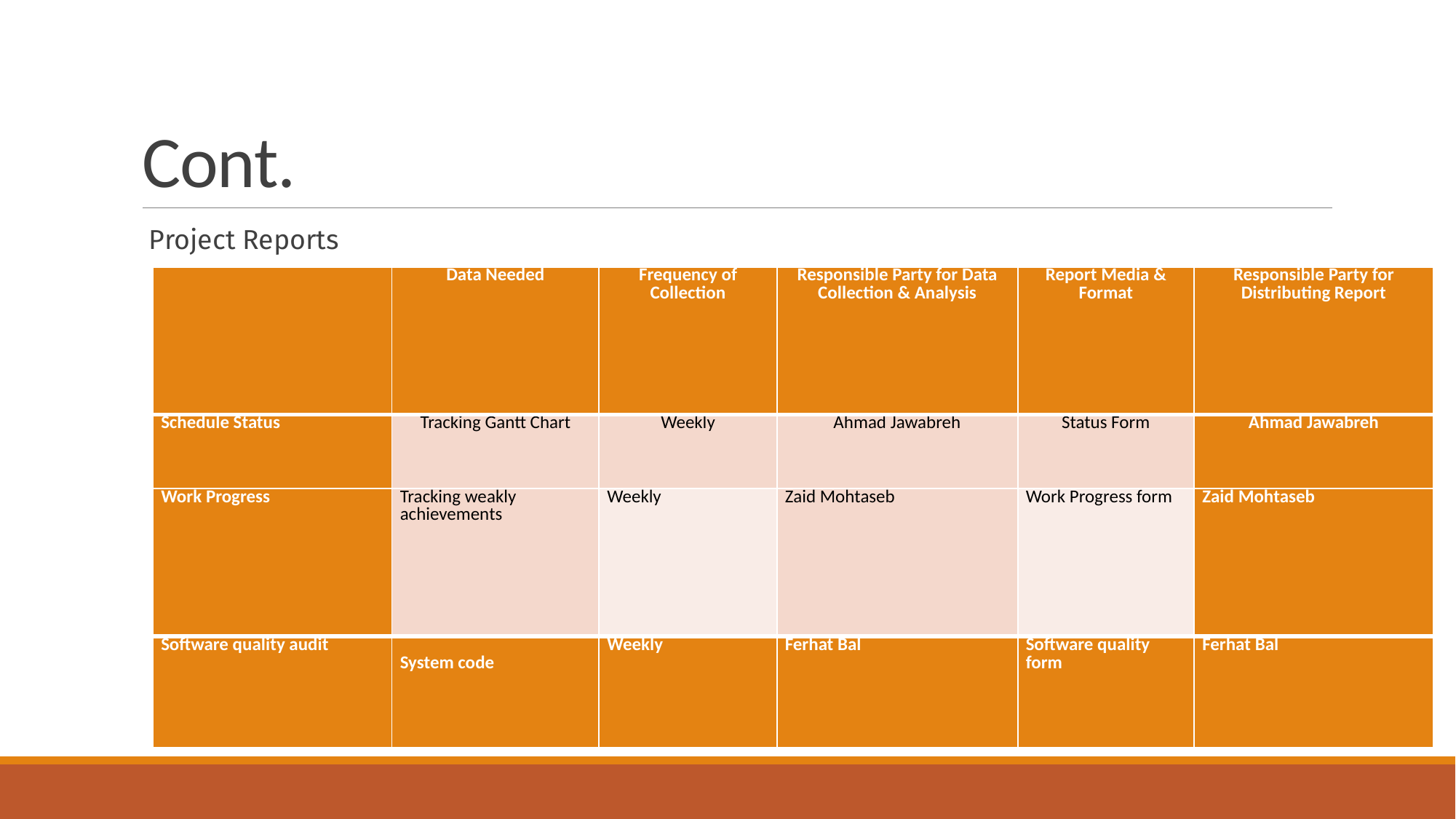

# Cont.
 Project Reports

|  | Data Needed | Frequency of Collection | Responsible Party for Data Collection & Analysis | Report Media & Format | Responsible Party for Distributing Report |
| --- | --- | --- | --- | --- | --- |
| Schedule Status | Tracking Gantt Chart | Weekly | Ahmad Jawabreh | Status Form | Ahmad Jawabreh |
| Work Progress | Tracking weakly achievements | Weekly | Zaid Mohtaseb | Work Progress form | Zaid Mohtaseb |
| Software quality audit | System code | Weekly | Ferhat Bal | Software quality form | Ferhat Bal |